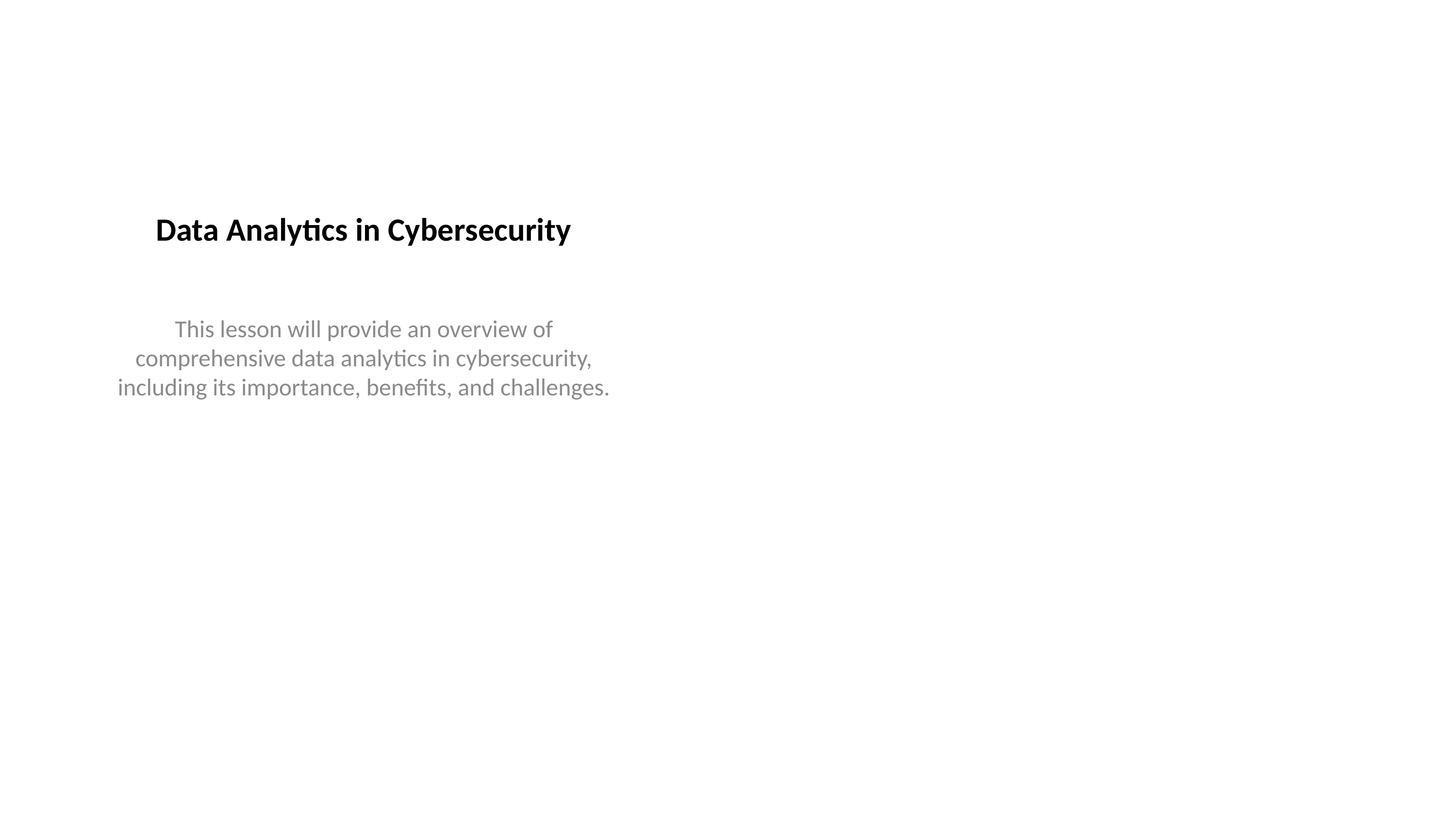

# Data Analytics in Cybersecurity
This lesson will provide an overview of comprehensive data analytics in cybersecurity, including its importance, benefits, and challenges.